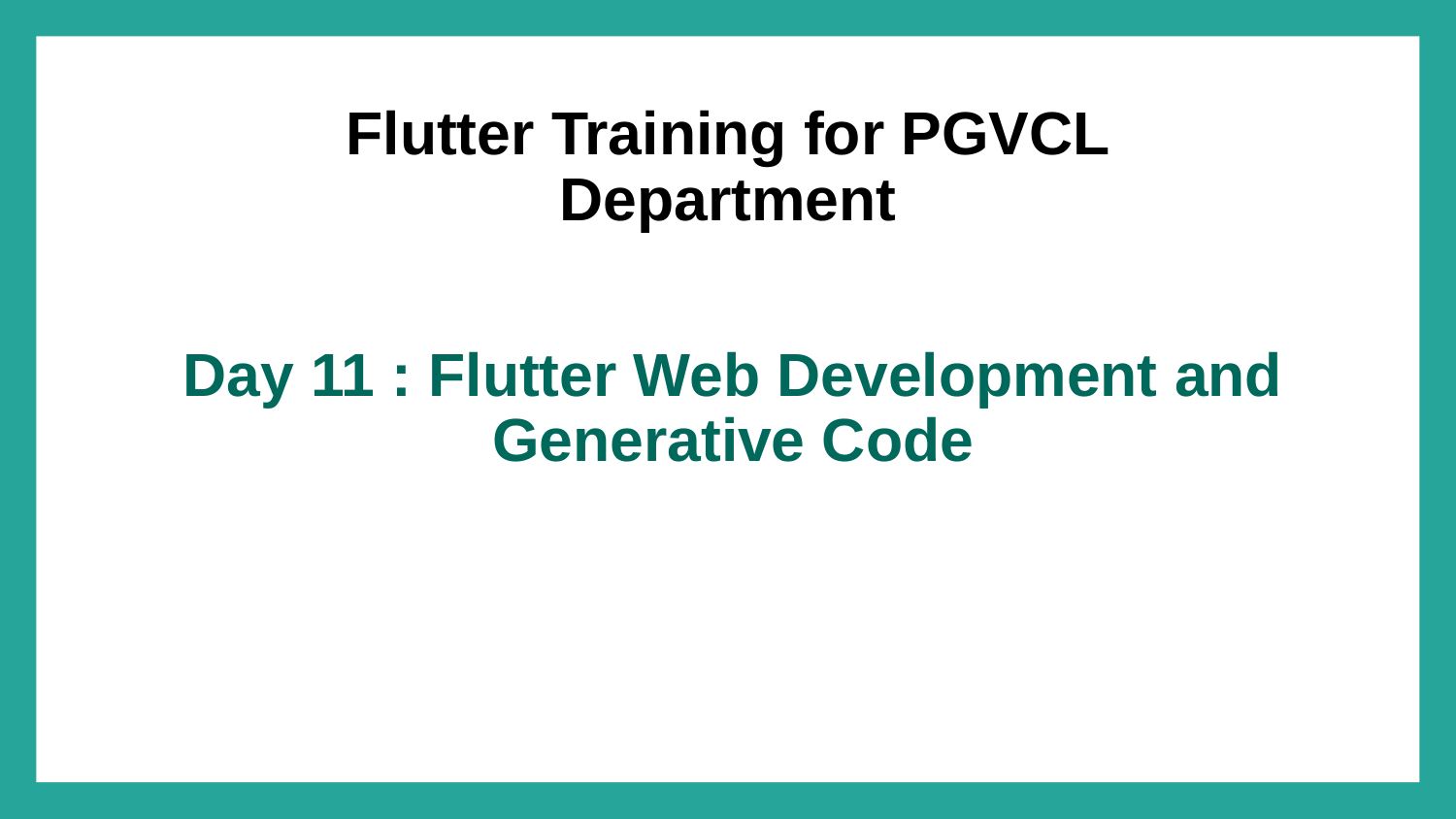

Flutter Training for PGVCL Department
# Day 11 : Flutter Web Development and Generative Code